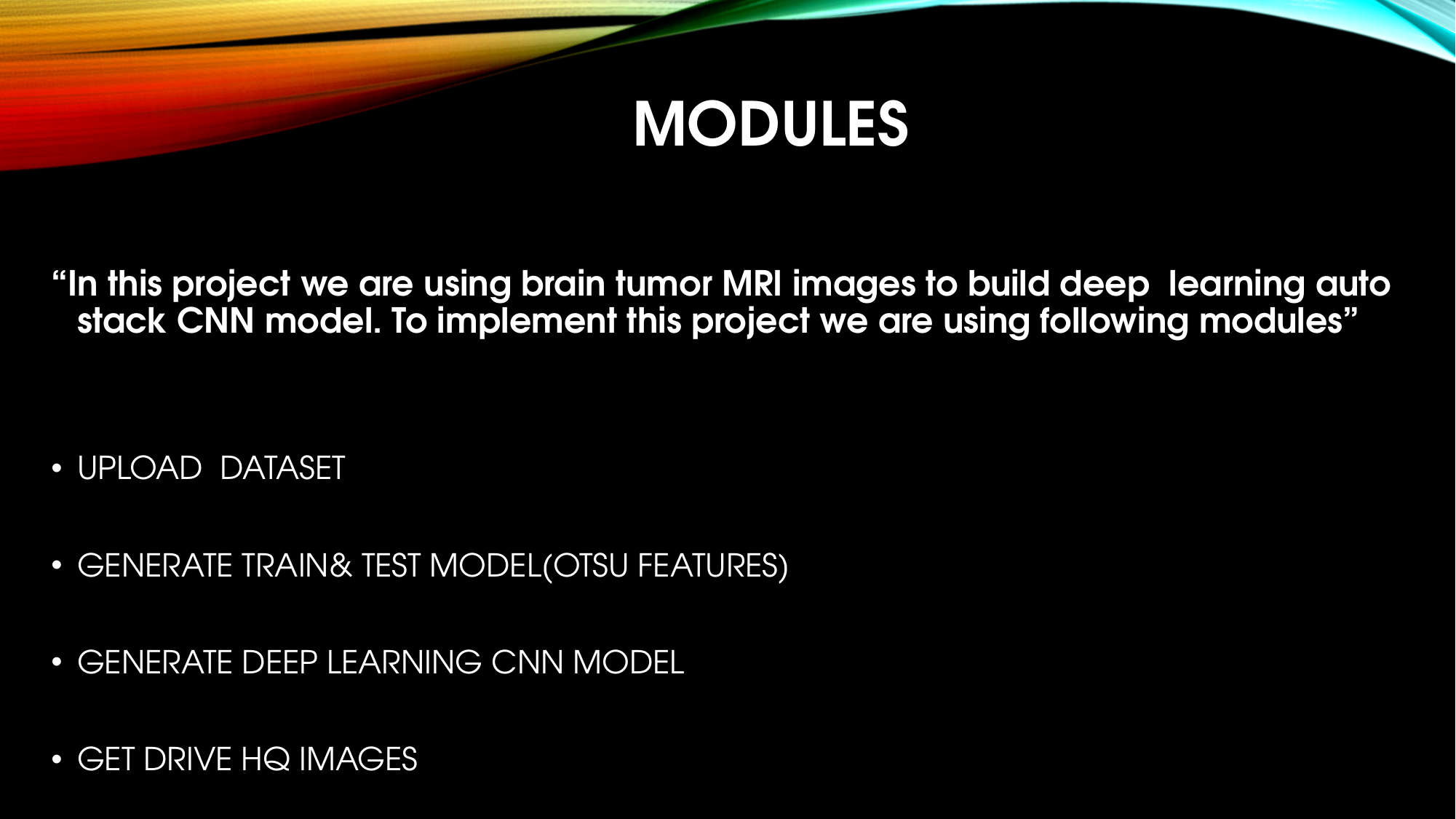

# MODULES

“In this project we are using brain tumor MRI images to build deep  learning auto stack CNN model. To implement this project we are using following modules”

UPLOAD  DATASET

GENERATE TRAIN& TEST MODEL(OTSU FEATURES)

GENERATE DEEP LEARNING CNN MODEL

GET DRIVE HQ IMAGES